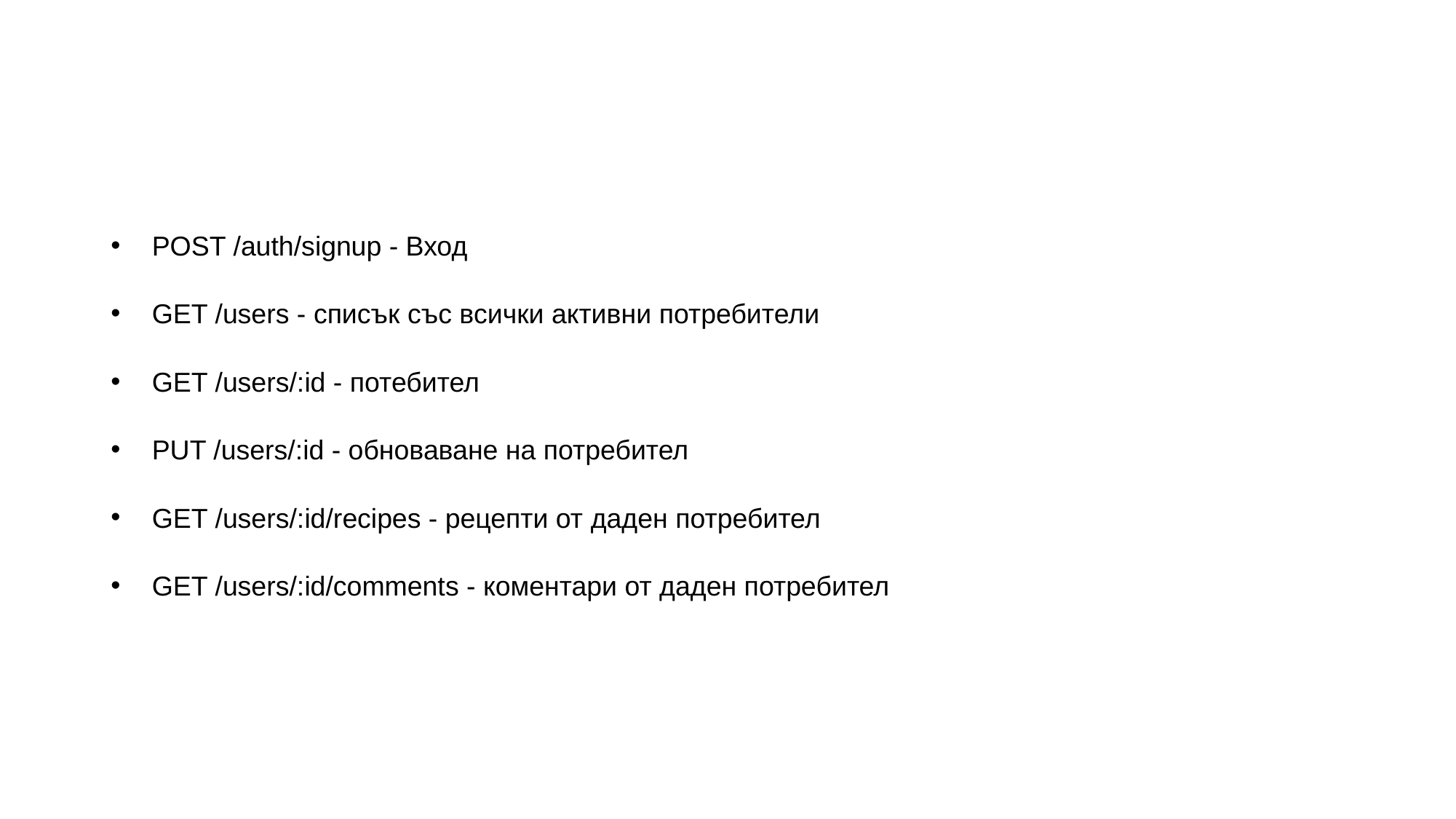

#
POST /auth/signup - Вход
GET /users - списък със всички активни потребители
GET /users/:id - потебител
PUT /users/:id - обноваване на потребител
GET /users/:id/recipes - рецепти от даден потребител
GET /users/:id/comments - коментари от даден потребител